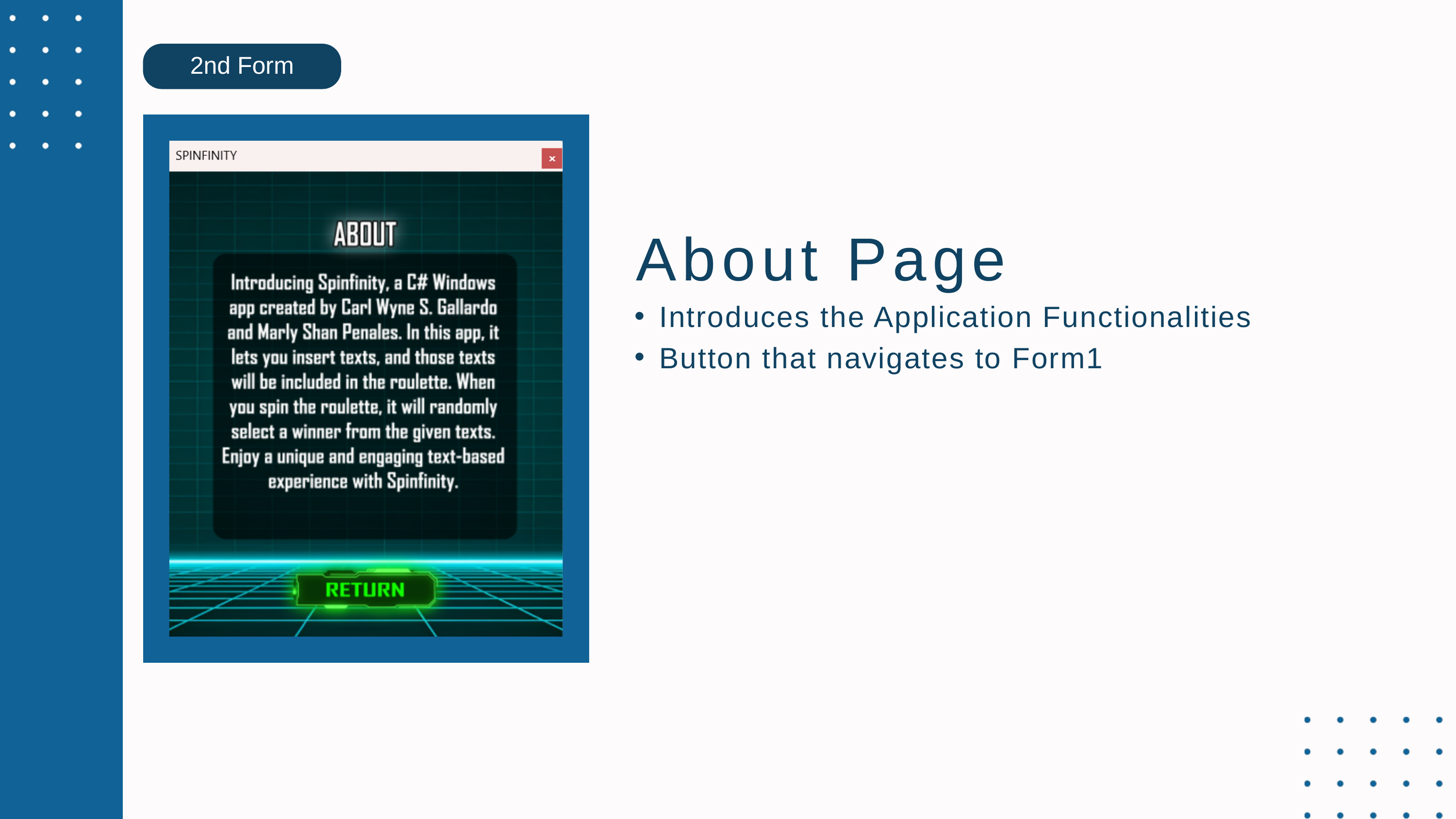

2nd Form

About Page
Introduces the Application Functionalities
Button that navigates to Form1